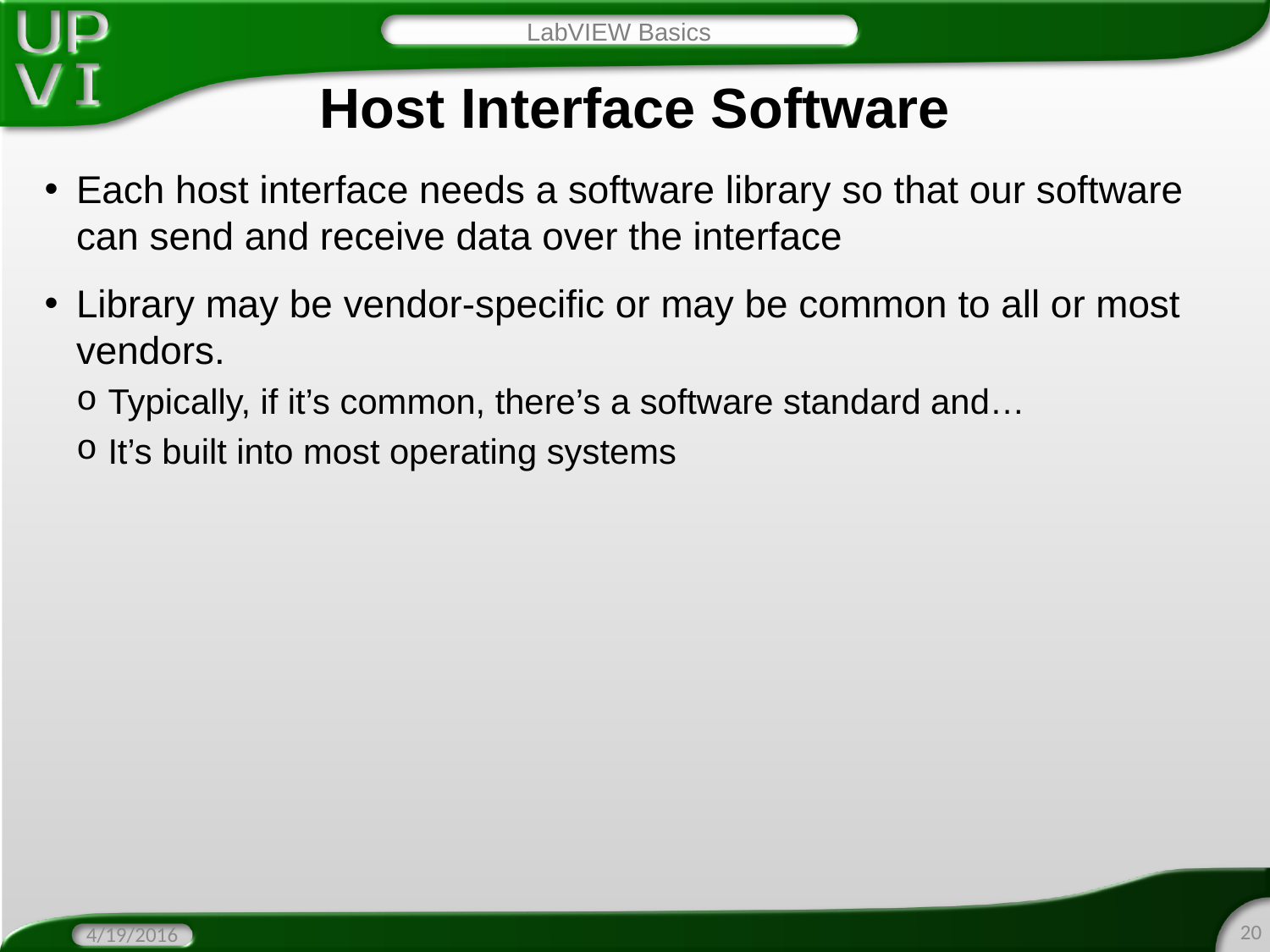

LabVIEW Basics
# Host Interface Software
Each host interface needs a software library so that our software can send and receive data over the interface
Library may be vendor-specific or may be common to all or most vendors.
Typically, if it’s common, there’s a software standard and…
It’s built into most operating systems

20
4/19/2016